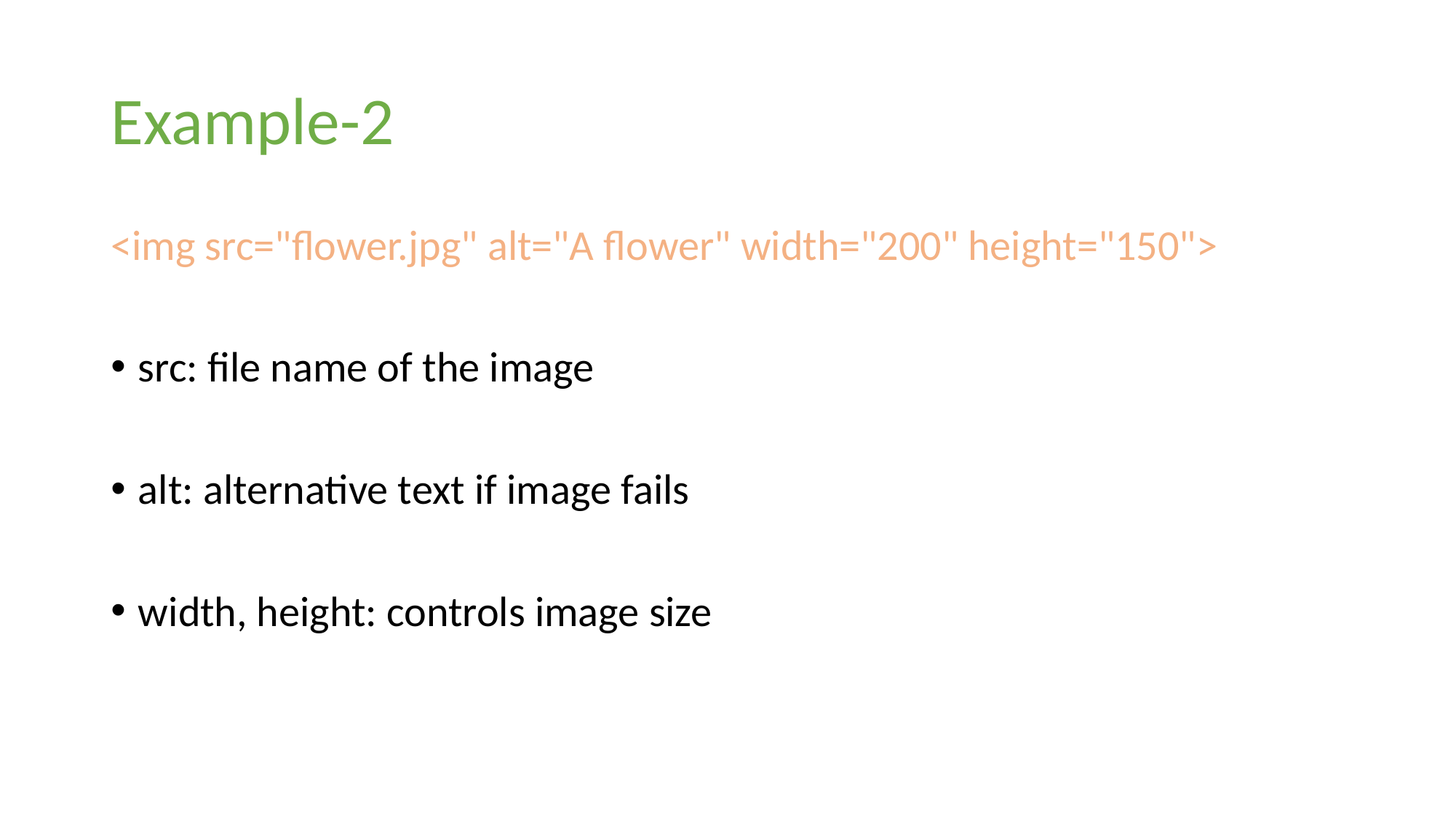

# Example-2
<img src="flower.jpg" alt="A flower" width="200" height="150">

src: file name of the image

alt: alternative text if image fails

width, height: controls image size